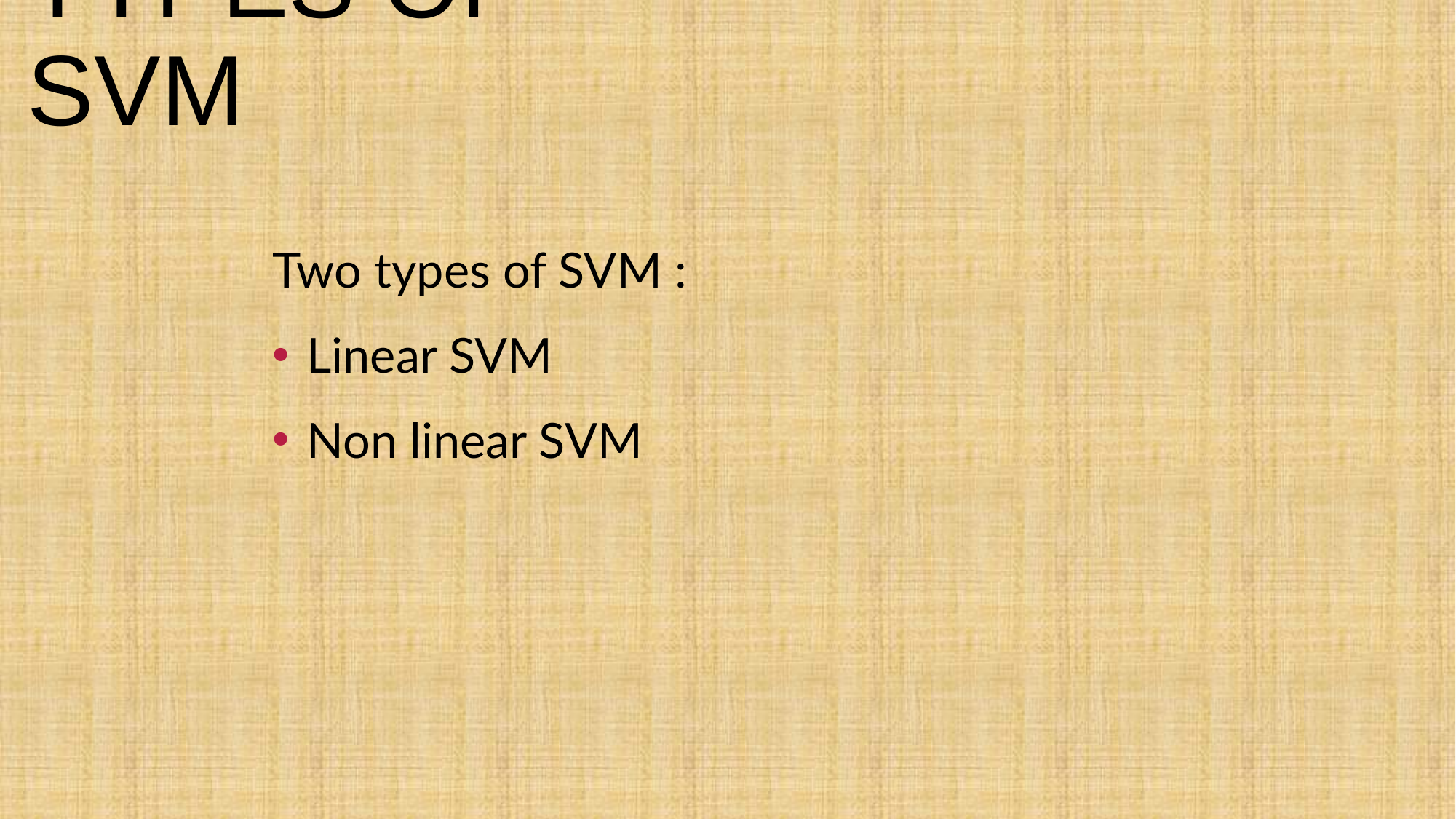

# TYPES OF SVM
Two types of SVM :
Linear SVM
Non linear SVM